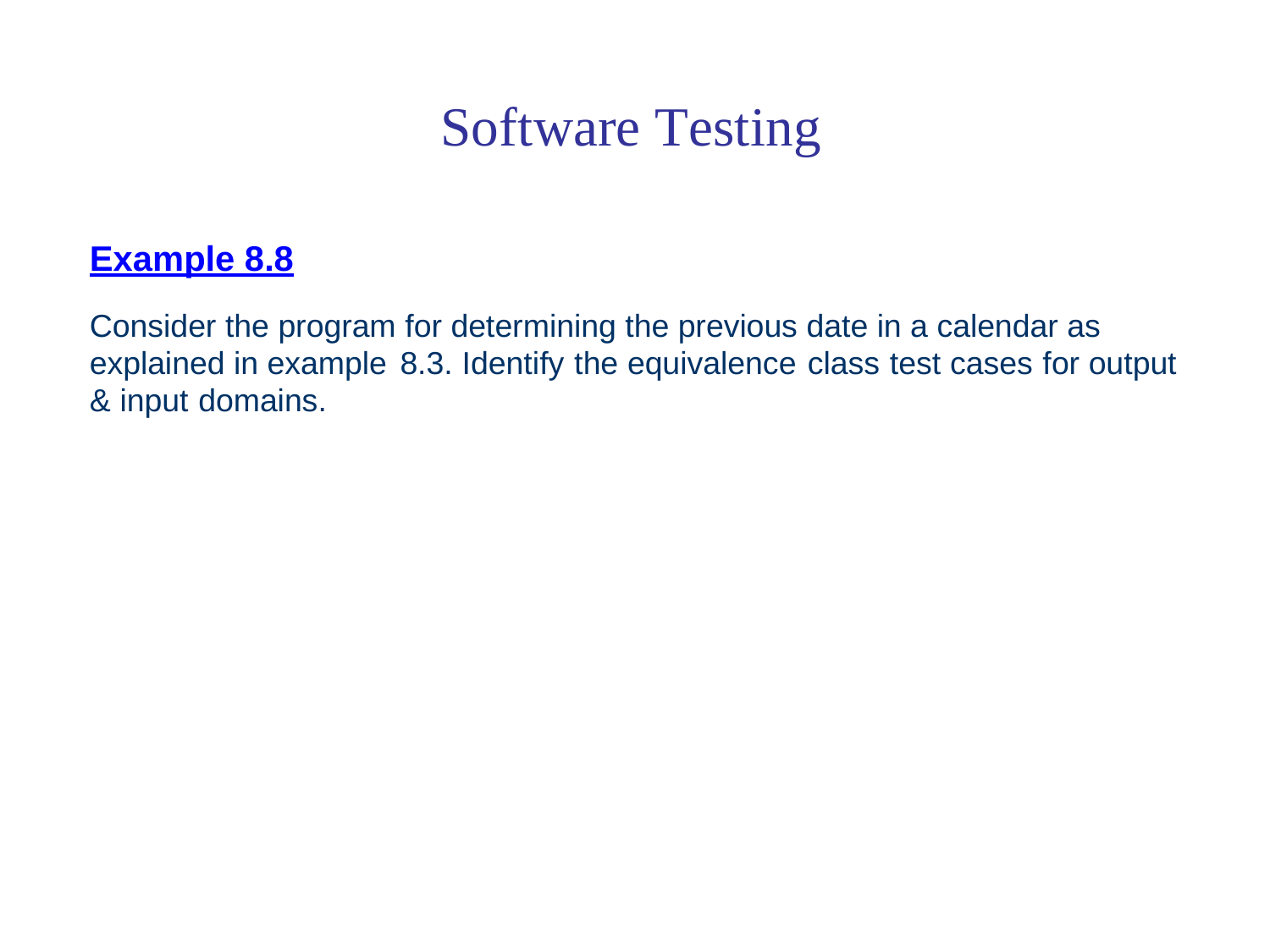

Software Testing
Example 8.8

Consider the program for determining the previous date in a calendar as
explained in example
8.3.
Identify
the
equivalence
class
test
cases
for
output
&
input
domains.